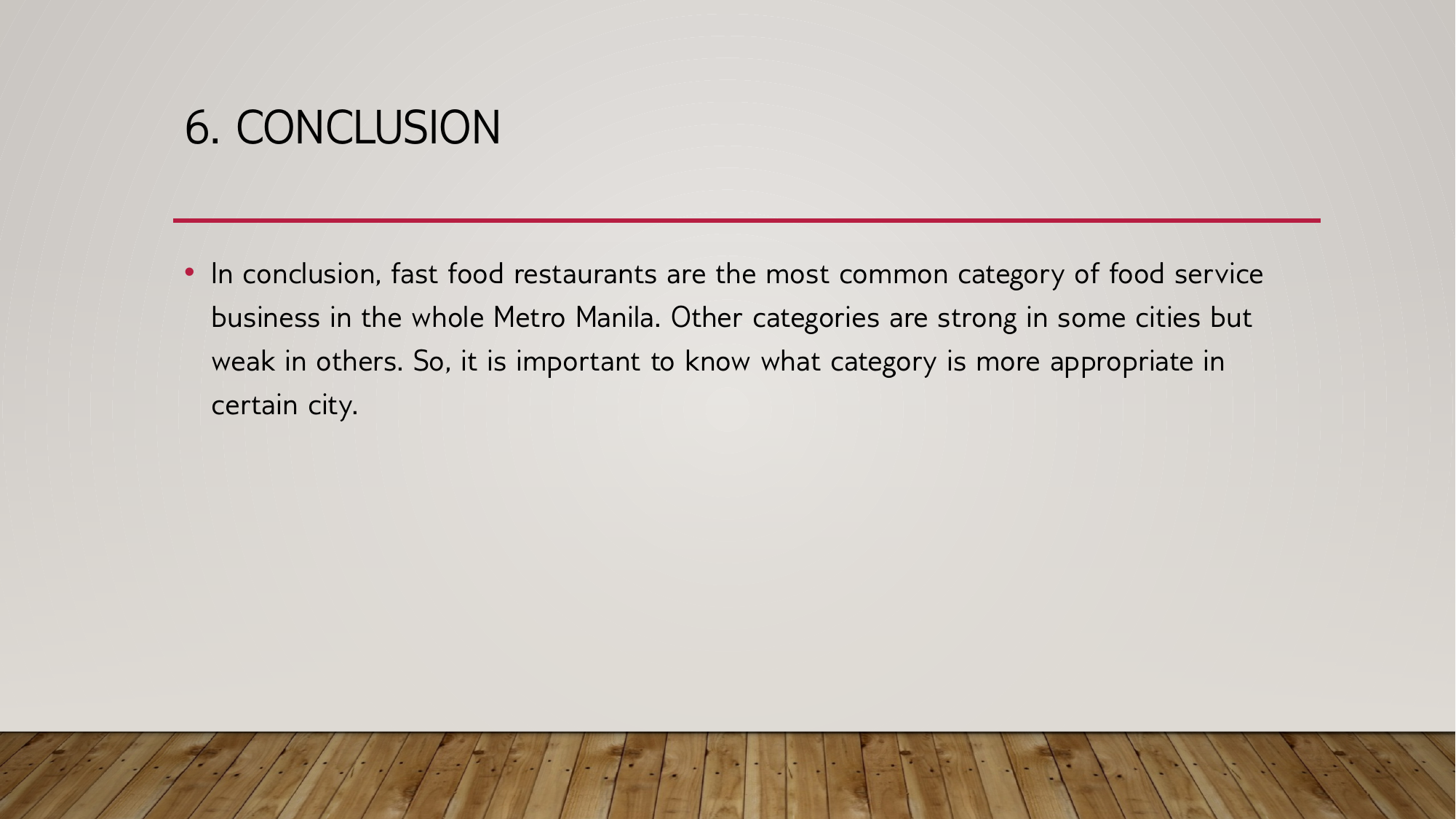

# 6. conclusion
In conclusion, fast food restaurants are the most common category of food service business in the whole Metro Manila. Other categories are strong in some cities but weak in others. So, it is important to know what category is more appropriate in certain city.